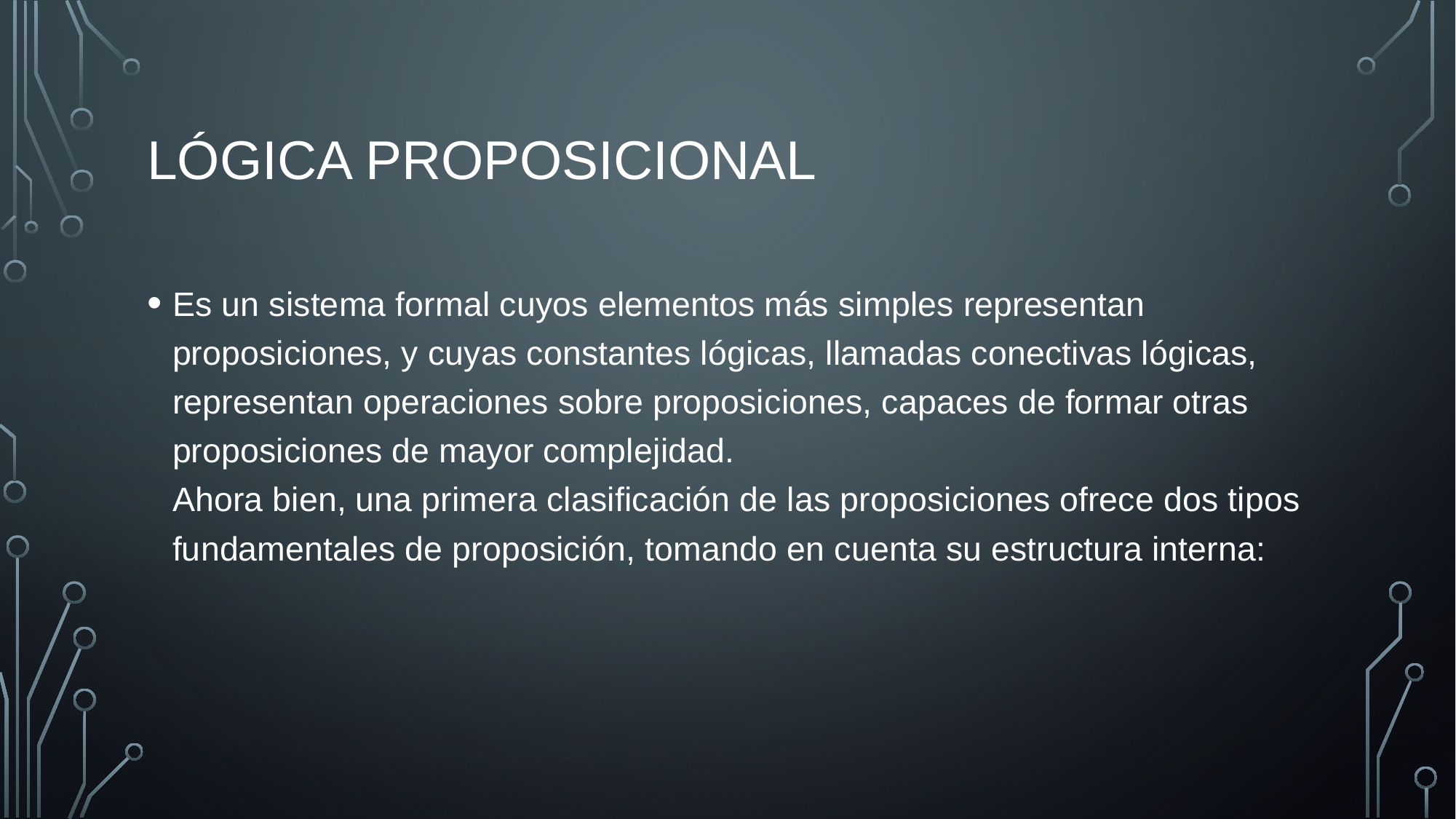

# Lógica proposicional
Es un sistema formal cuyos elementos más simples representan proposiciones, y cuyas constantes lógicas, llamadas conectivas lógicas, representan operaciones sobre proposiciones, capaces de formar otras proposiciones de mayor complejidad.
Ahora bien, una primera clasificación de las proposiciones ofrece dos tipos fundamentales de proposición, tomando en cuenta su estructura interna: